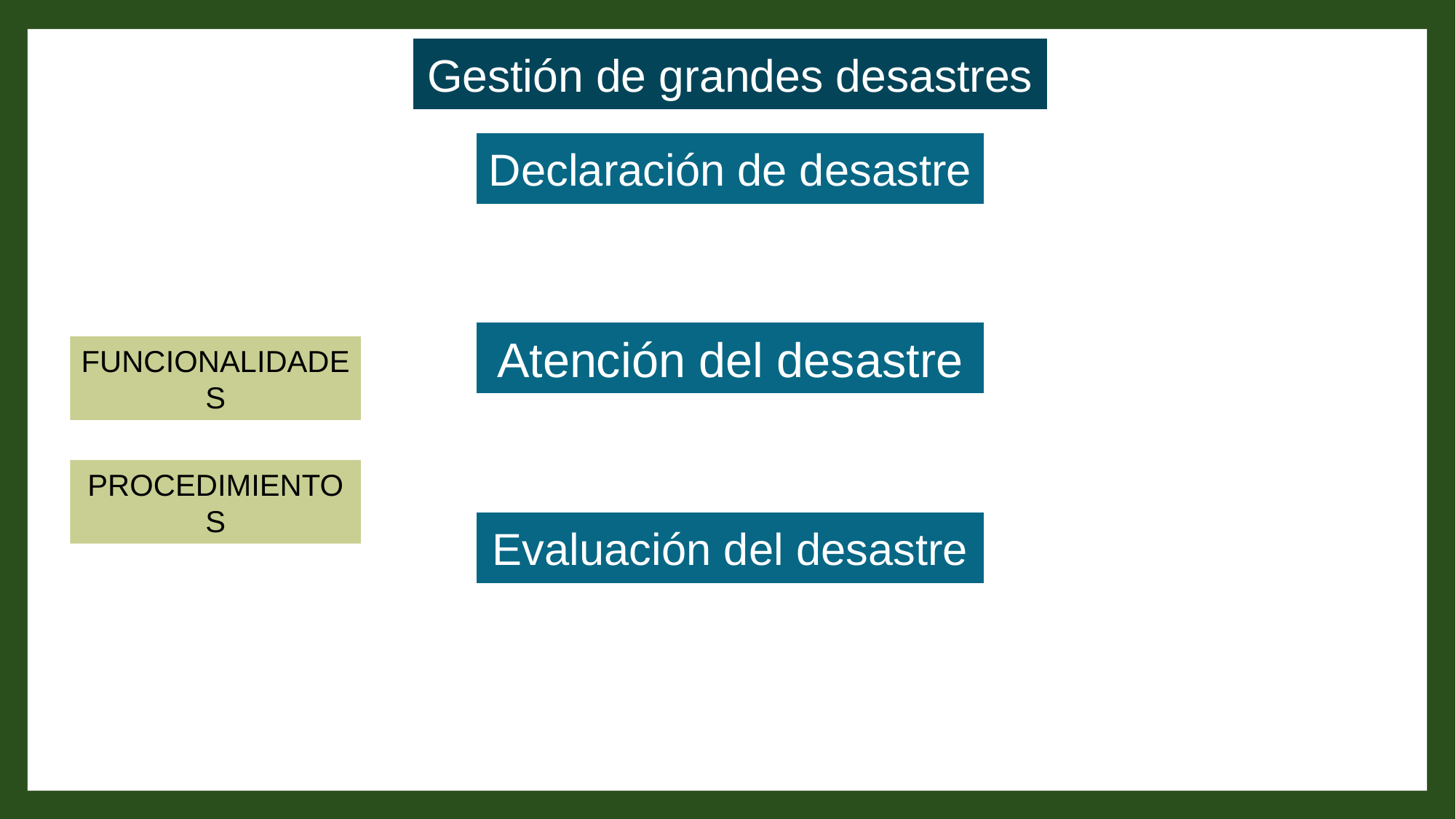

Gestión de grandes desastres
Atención del desastre
Declaración de desastre
Evaluación del desastre
FUNCIONALIDADES
PROCEDIMIENTOS